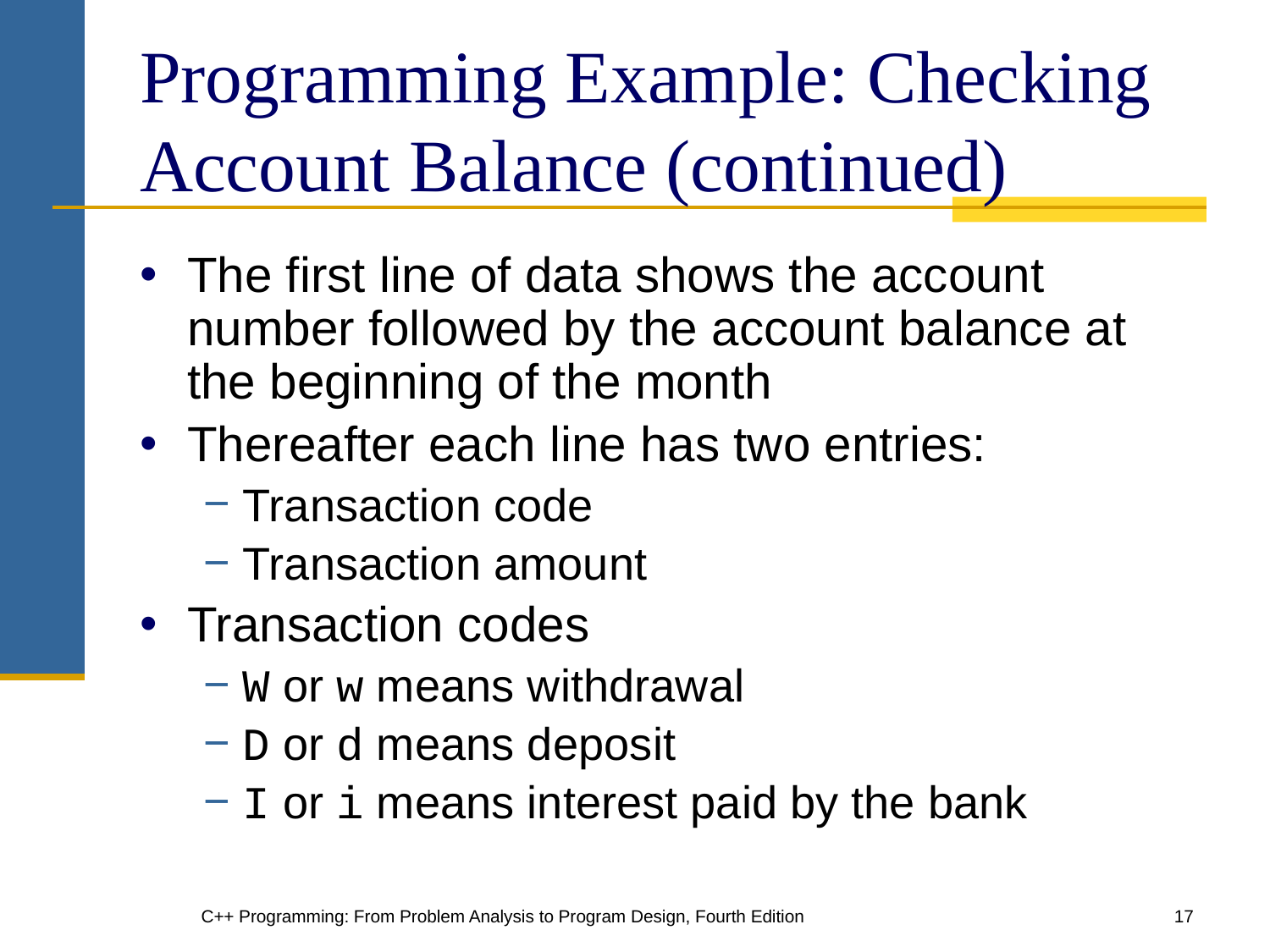

# Programming Example: Checking Account Balance (continued)
The first line of data shows the account number followed by the account balance at the beginning of the month
Thereafter each line has two entries:
Transaction code
Transaction amount
Transaction codes
W or w means withdrawal
D or d means deposit
I or i means interest paid by the bank

C++ Programming: From Problem Analysis to Program Design, Fourth Edition
17